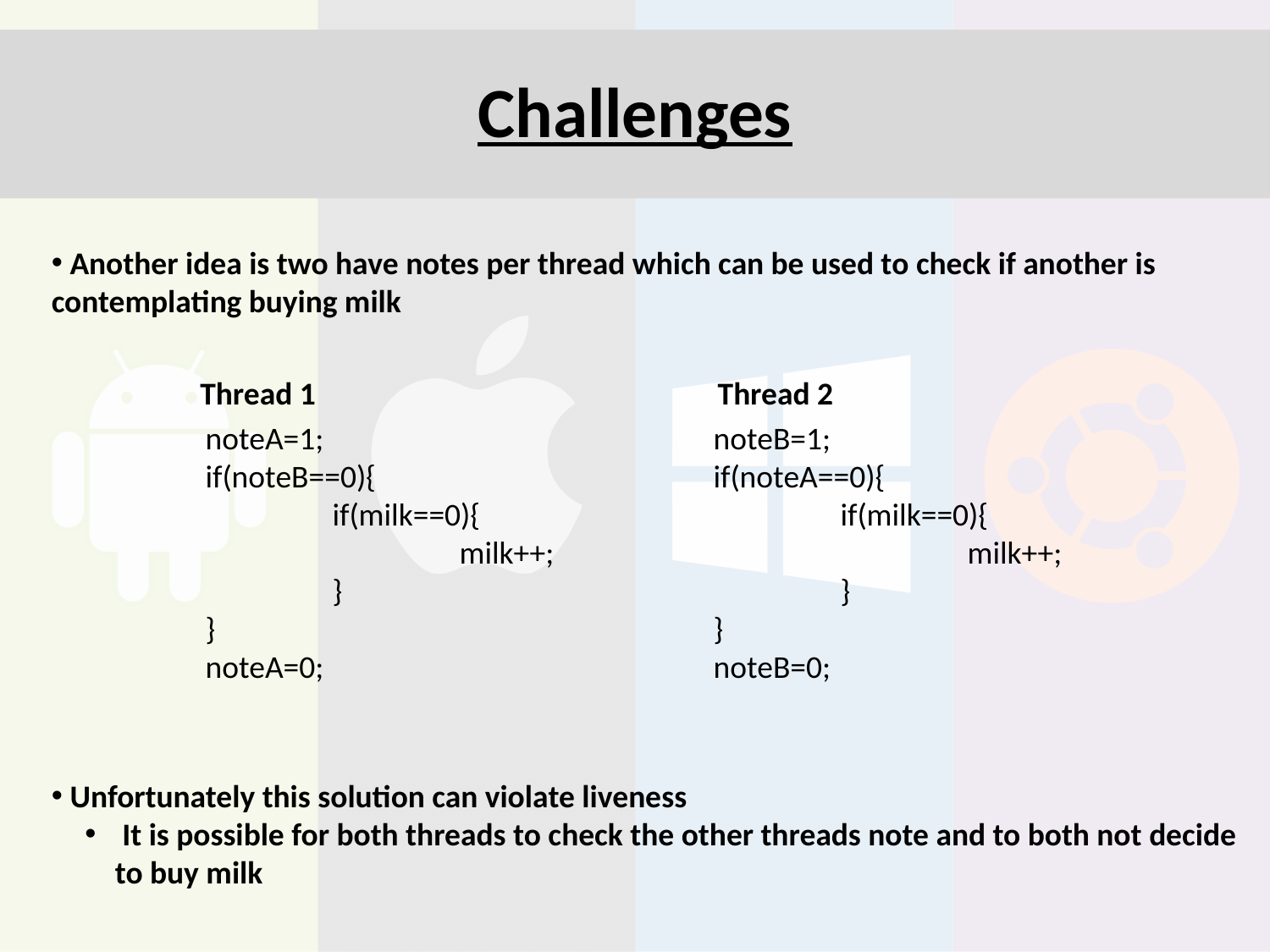

# Challenges

 Another idea is two have notes per thread which can be used to check if another is contemplating buying milk

 Unfortunately this solution can violate liveness
 It is possible for both threads to check the other threads note and to both not decide to buy milk

Thread 1
Thread 2
noteA=1;				noteB=1;
if(noteB==0){			if(noteA==0){
	if(milk==0){			if(milk==0){
		milk++;				milk++;
	}				}
}				}
noteA=0;				noteB=0;